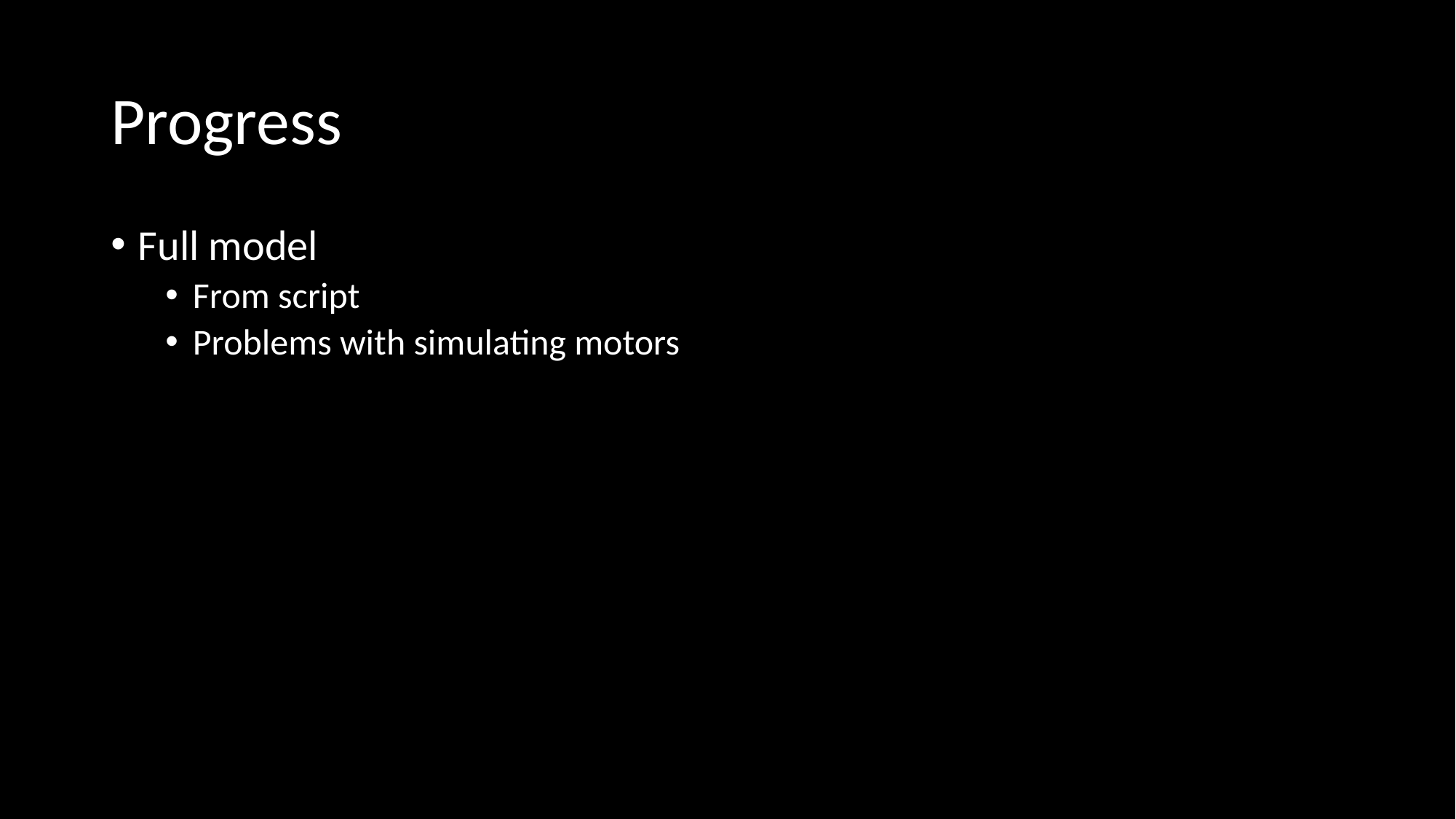

# Progress
Full model
From script
Problems with simulating motors